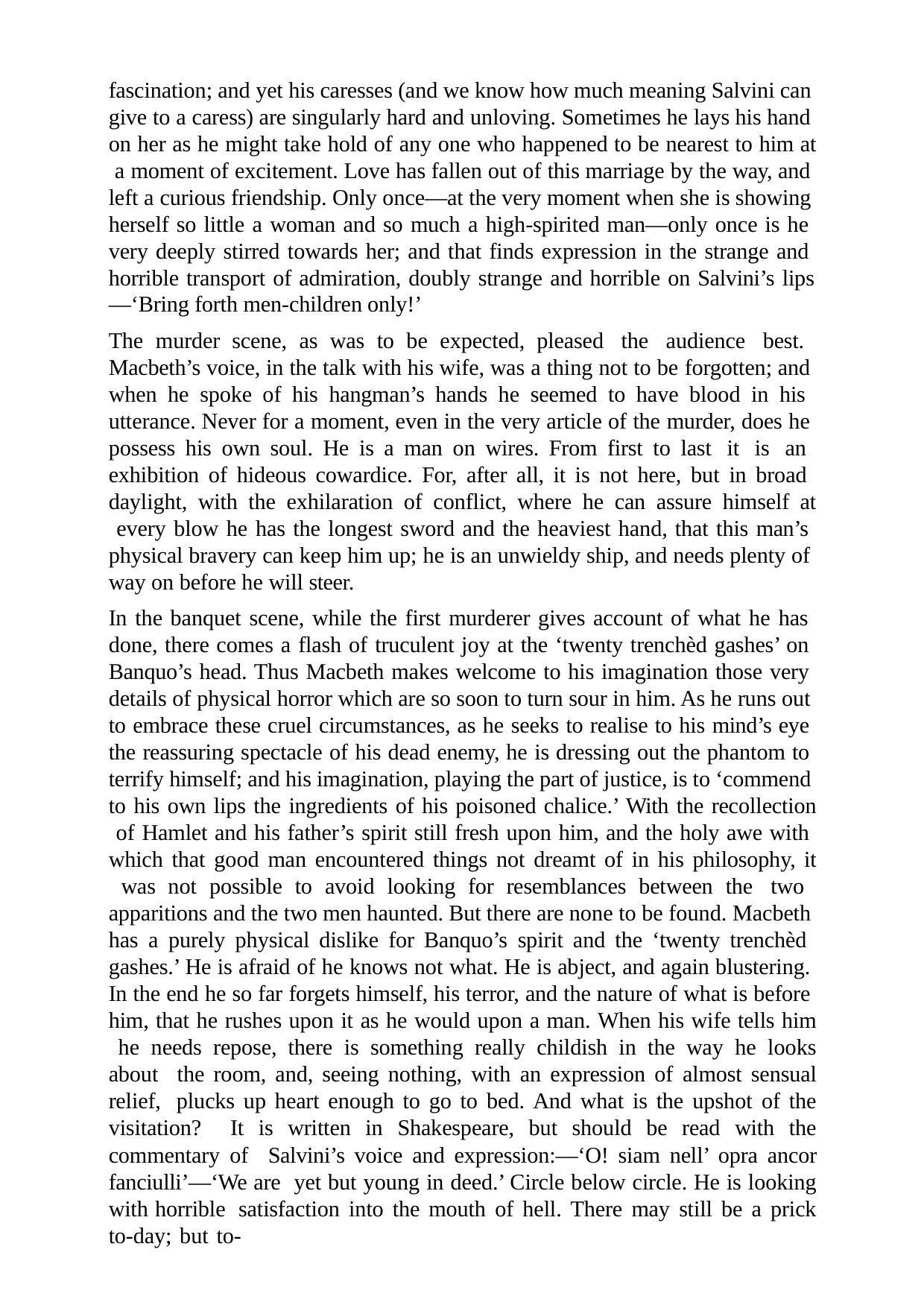

fascination; and yet his caresses (and we know how much meaning Salvini can  give to a caress) are singularly hard and unloving. Sometimes he lays his hand  on her as he might take hold of any one who happened to be nearest to him at  a moment of excitement. Love has fallen out of this marriage by the way, and  left a curious friendship. Only once—at the very moment when she is showing  herself so little a woman and so much a high-spirited man—only once is he  very deeply stirred towards her; and that finds expression in the strange and  horrible transport of admiration, doubly strange and horrible on Salvini’s lips
—‘Bring forth men-children only!’
The murder scene, as was to be expected, pleased the audience best.  Macbeth’s voice, in the talk with his wife, was a thing not to be forgotten; and  when he spoke of his hangman’s hands he seemed to have blood in his  utterance. Never for a moment, even in the very article of the murder, does he  possess his own soul. He is a man on wires. From first to last it is an  exhibition of hideous cowardice. For, after all, it is not here, but in broad  daylight, with the exhilaration of conflict, where he can assure himself at  every blow he has the longest sword and the heaviest hand, that this man’s  physical bravery can keep him up; he is an unwieldy ship, and needs plenty of  way on before he will steer.
In the banquet scene, while the first murderer gives account of what he has  done, there comes a flash of truculent joy at the ‘twenty trenchèd gashes’ on  Banquo’s head. Thus Macbeth makes welcome to his imagination those very  details of physical horror which are so soon to turn sour in him. As he runs out  to embrace these cruel circumstances, as he seeks to realise to his mind’s eye  the reassuring spectacle of his dead enemy, he is dressing out the phantom to  terrify himself; and his imagination, playing the part of justice, is to ‘commend  to his own lips the ingredients of his poisoned chalice.’ With the recollection  of Hamlet and his father’s spirit still fresh upon him, and the holy awe with  which that good man encountered things not dreamt of in his philosophy, it  was not possible to avoid looking for resemblances between the two  apparitions and the two men haunted. But there are none to be found. Macbeth  has a purely physical dislike for Banquo’s spirit and the ‘twenty trenchèd  gashes.’ He is afraid of he knows not what. He is abject, and again blustering.  In the end he so far forgets himself, his terror, and the nature of what is before  him, that he rushes upon it as he would upon a man. When his wife tells him  he needs repose, there is something really childish in the way he looks about  the room, and, seeing nothing, with an expression of almost sensual relief,  plucks up heart enough to go to bed. And what is the upshot of the visitation?  It is written in Shakespeare, but should be read with the commentary of  Salvini’s voice and expression:—‘O! siam nell’ opra ancor fanciulli’—‘We are  yet but young in deed.’ Circle below circle. He is looking with horrible  satisfaction into the mouth of hell. There may still be a prick to-day; but to-